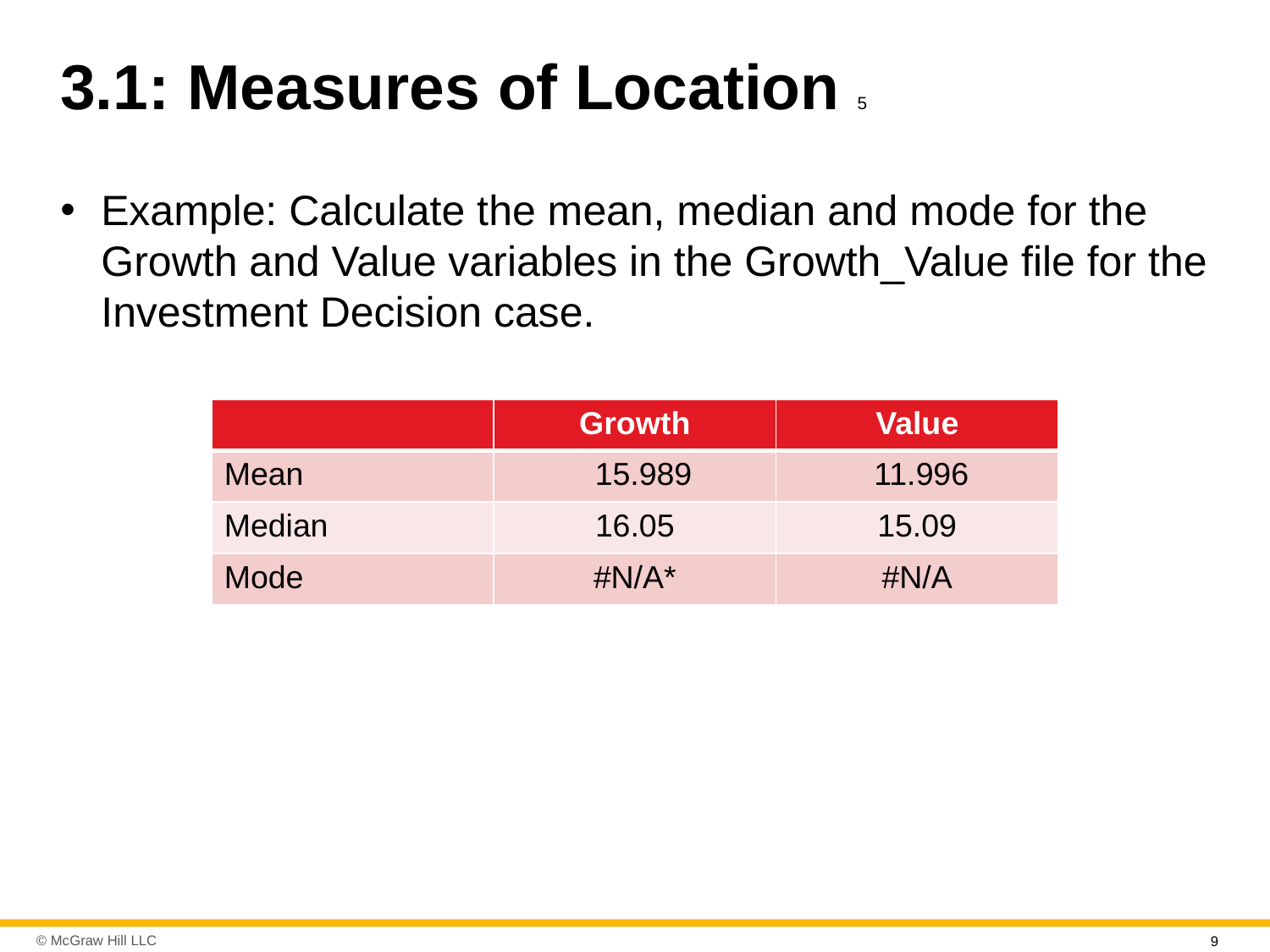

# 3.1: Measures of Location 5
Example: Calculate the mean, median and mode for the Growth and Value variables in the Growth_Value file for the Investment Decision case.
|  | Growth | Value |
| --- | --- | --- |
| Mean | 15.989 | 11.996 |
| Median | 16.05 | 15.09 |
| Mode | #N/A\* | #N/A |
9